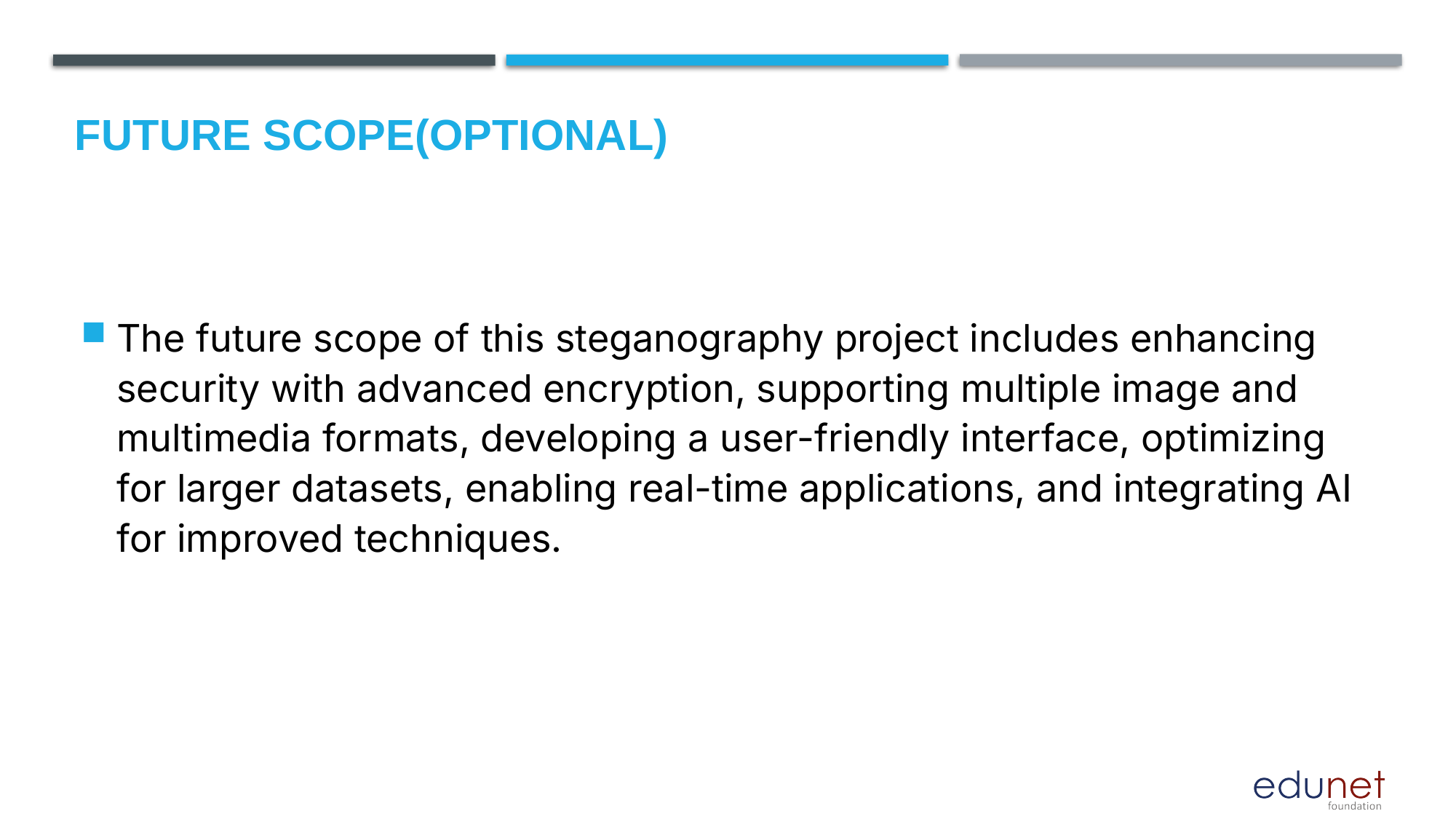

Future scope(optional)
The future scope of this steganography project includes enhancing security with advanced encryption, supporting multiple image and multimedia formats, developing a user-friendly interface, optimizing for larger datasets, enabling real-time applications, and integrating AI for improved techniques.